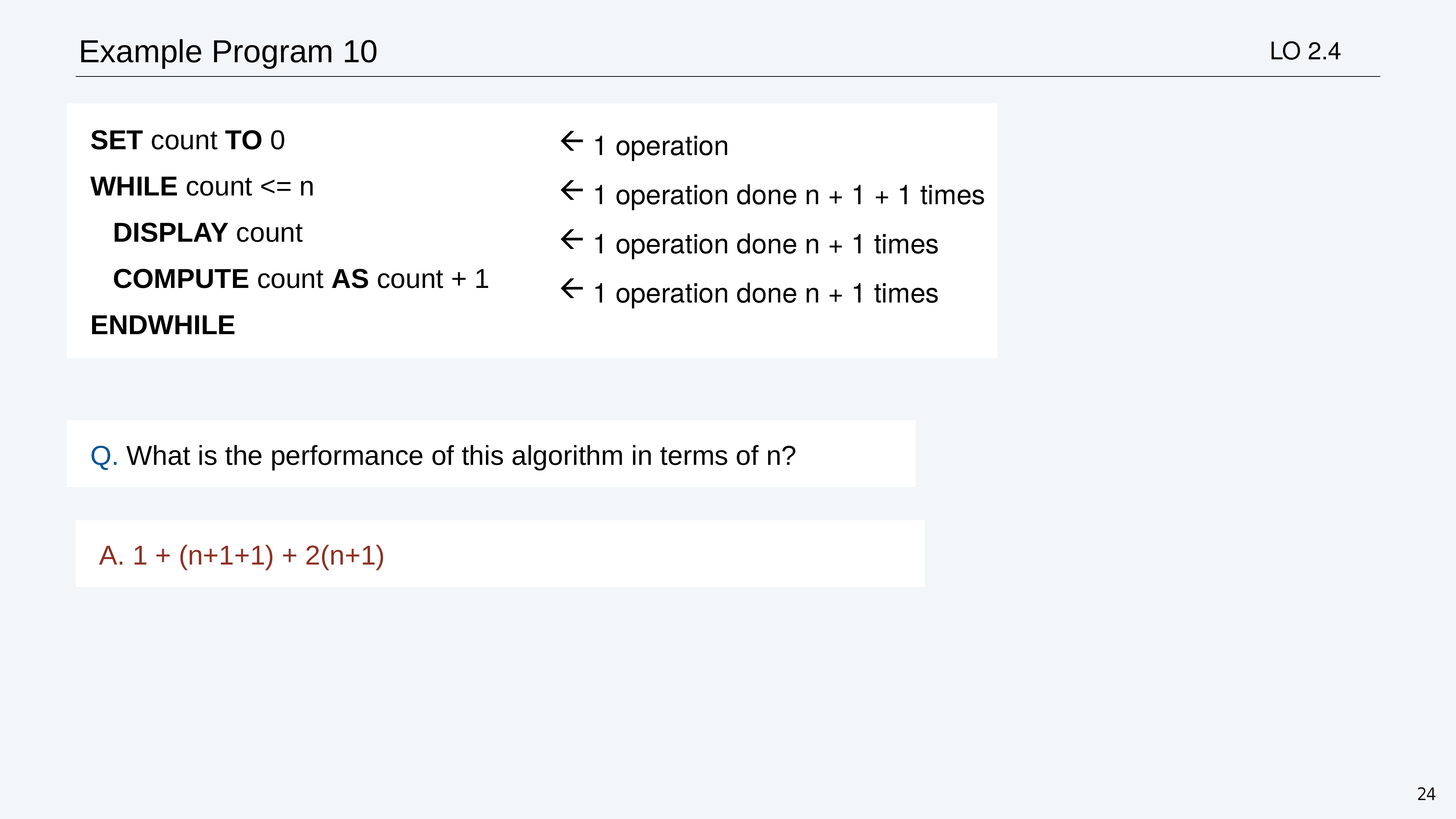

# Example Program 10
LO 2.4
SET count TO 0
WHILE count <= n
   DISPLAY count
   COMPUTE count AS count + 1
ENDWHILE
1 operation
1 operation done n + 1 + 1 times
1 operation done n + 1 times
1 operation done n + 1 times
Q. What is the performance of this algorithm in terms of n?
A. 1 + (n+1+1) + 2(n+1)
24